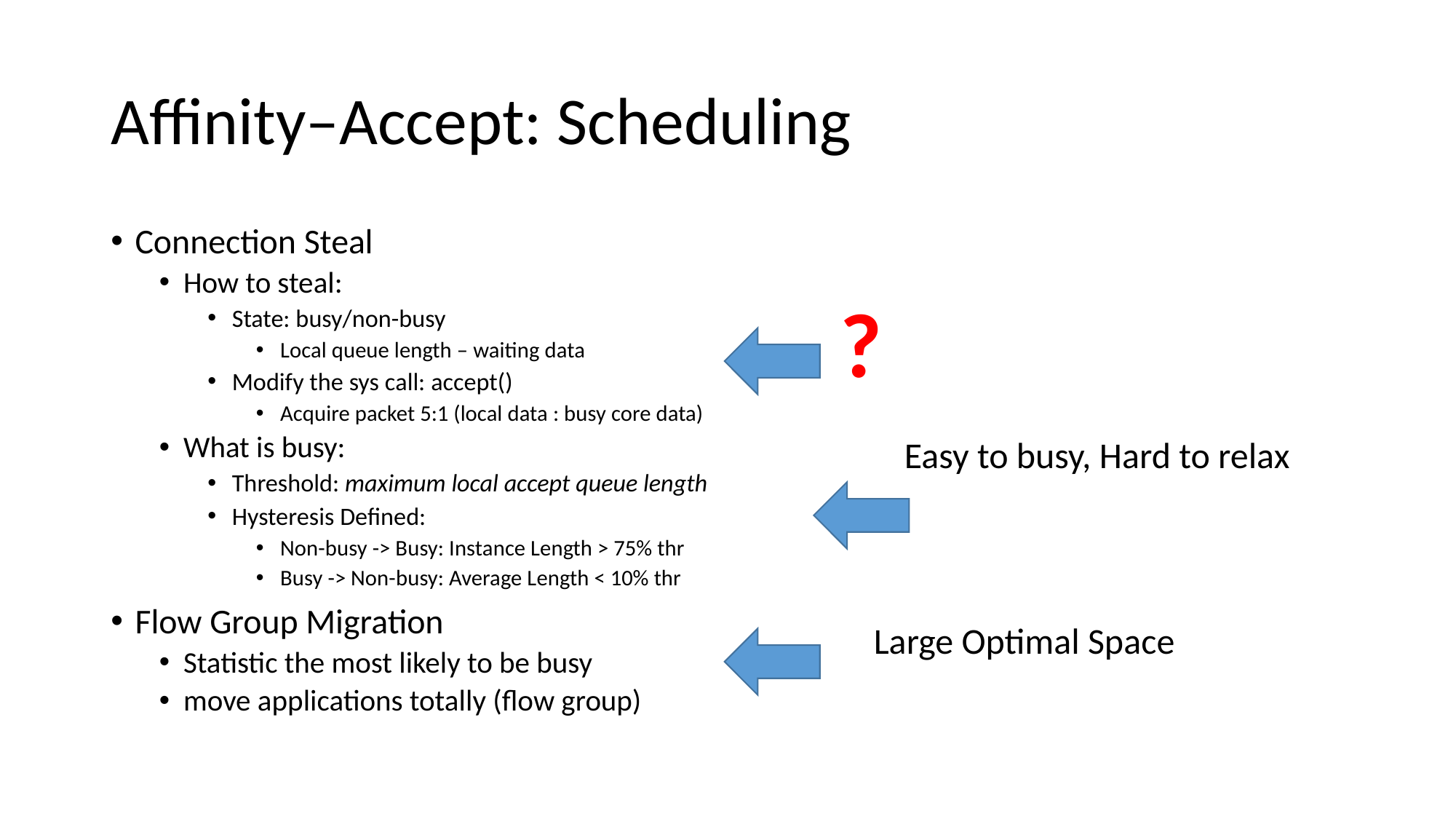

# Affinity–Accept: Scheduling
Connection Steal
How to steal:
State: busy/non-busy
Local queue length – waiting data
Modify the sys call: accept()
Acquire packet 5:1 (local data : busy core data)
What is busy:
Threshold: maximum local accept queue length
Hysteresis Defined:
Non-busy -> Busy: Instance Length > 75% thr
Busy -> Non-busy: Average Length < 10% thr
Flow Group Migration
Statistic the most likely to be busy
move applications totally (flow group)

?

Easy to busy, Hard to relax

Large Optimal Space